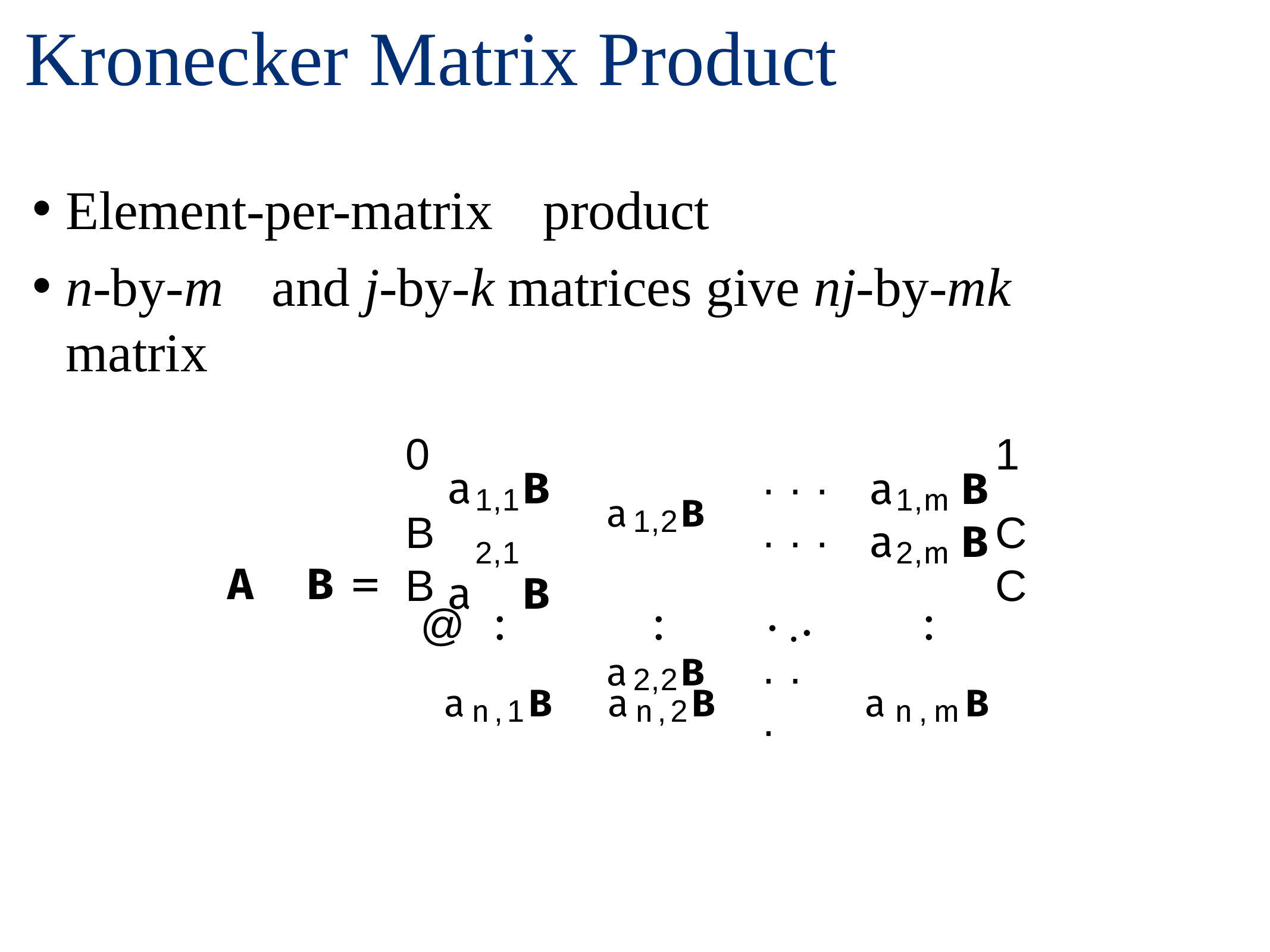

# Kronecker	Matrix	Product
Element-per-matrix	product
n-by-m	and j-by-k	matrices give nj-by-mk matrix
0
1
a  a
B  B
· · ·	a	B
· · ·	a	B
1,1
2,1
a1,2B  a2,2B
1,m
B
C
2,m
A  B =
B
C
. .
.
.
.
.
an,1B	an,2B
.
.
.
@
· · ·
an,mB